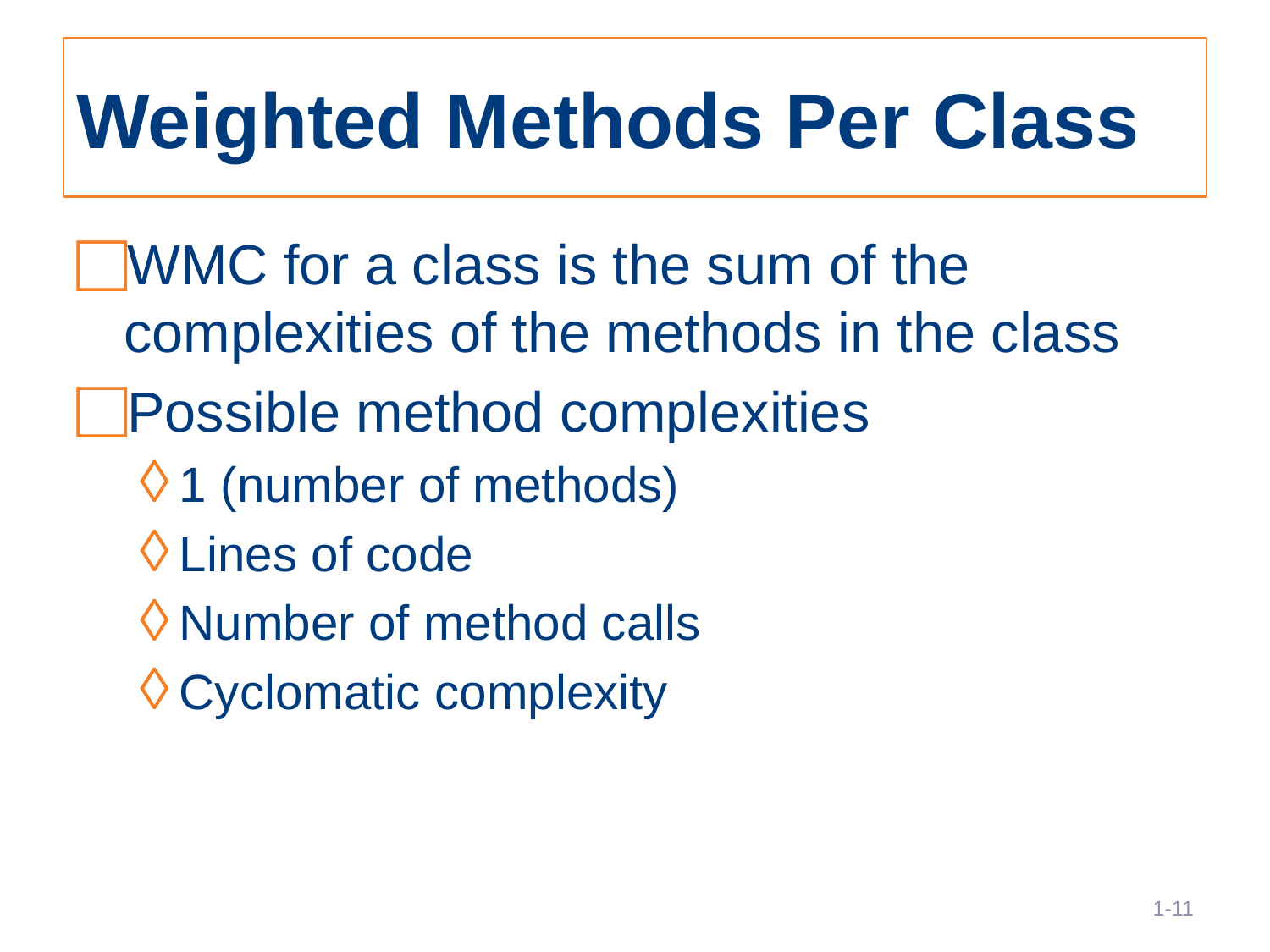

# Weighted Methods Per Class
WMC for a class is the sum of the complexities of the methods in the class
Possible method complexities
1 (number of methods)
Lines of code
Number of method calls
Cyclomatic complexity
11